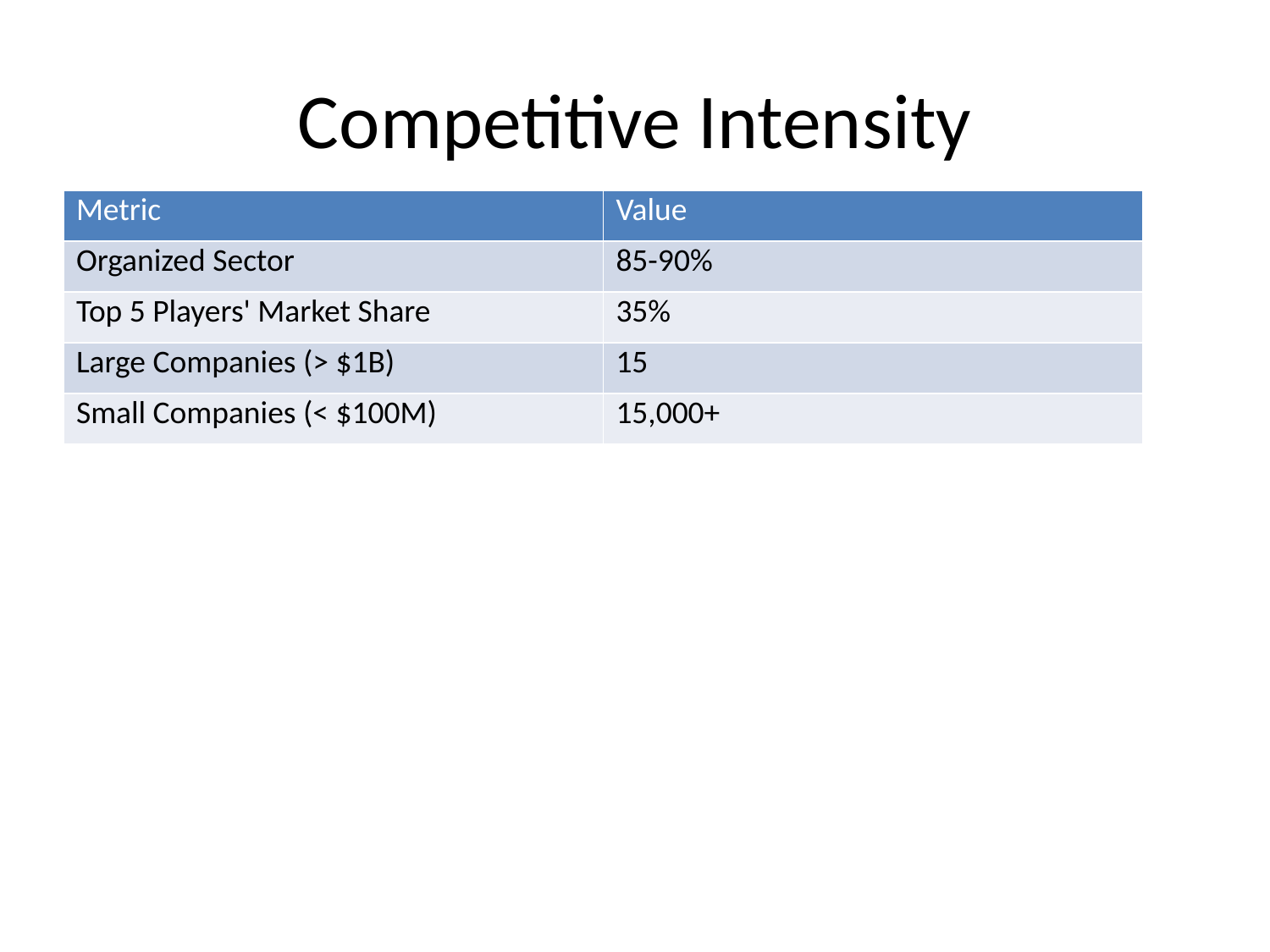

# Competitive Intensity
| Metric | Value |
| --- | --- |
| Organized Sector | 85-90% |
| Top 5 Players' Market Share | 35% |
| Large Companies (> $1B) | 15 |
| Small Companies (< $100M) | 15,000+ |